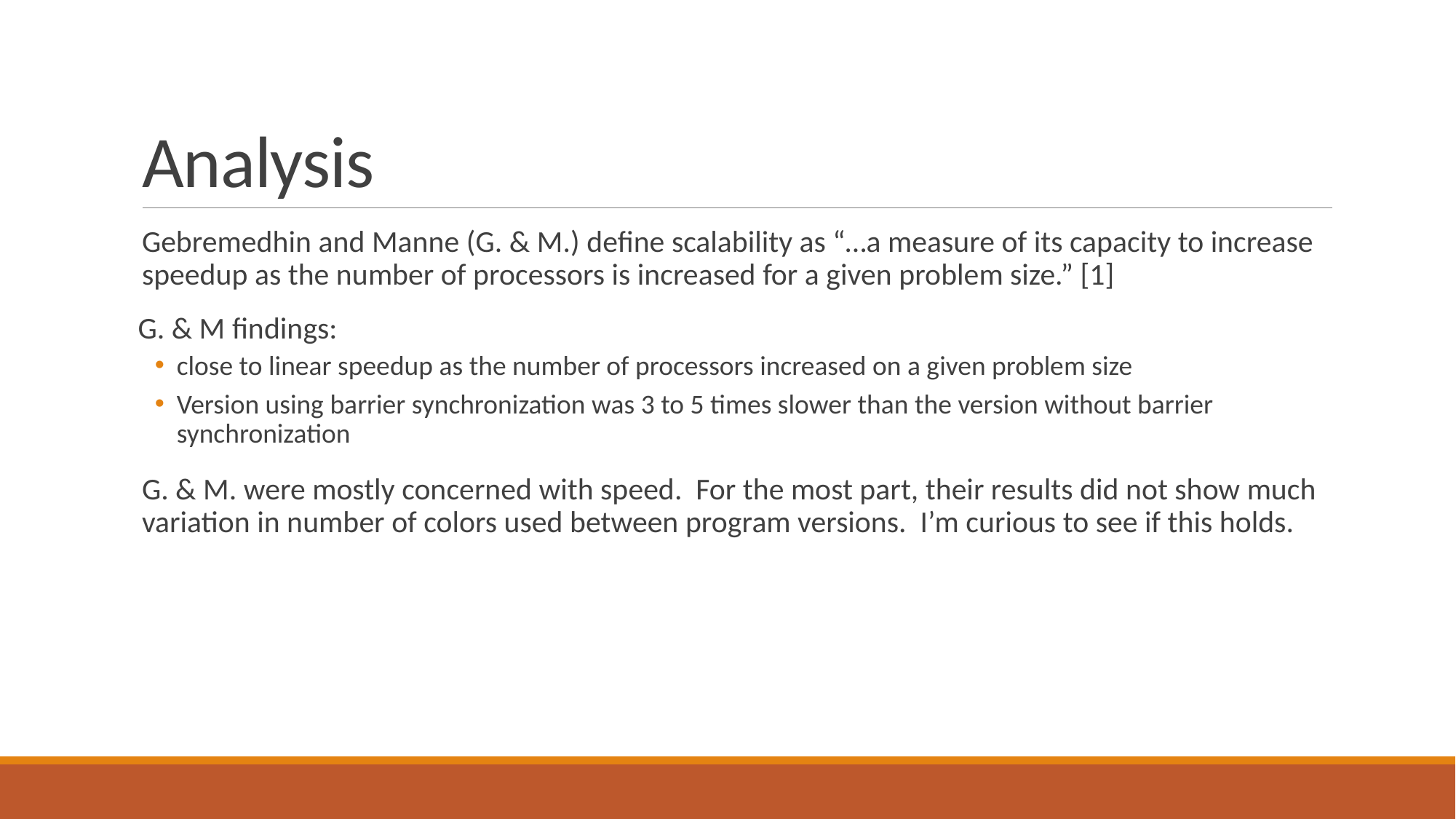

# Analysis
Gebremedhin and Manne (G. & M.) define scalability as “…a measure of its capacity to increase speedup as the number of processors is increased for a given problem size.” [1]
 G. & M findings:
close to linear speedup as the number of processors increased on a given problem size
Version using barrier synchronization was 3 to 5 times slower than the version without barrier synchronization
G. & M. were mostly concerned with speed.  For the most part, their results did not show much variation in number of colors used between program versions.  I’m curious to see if this holds.